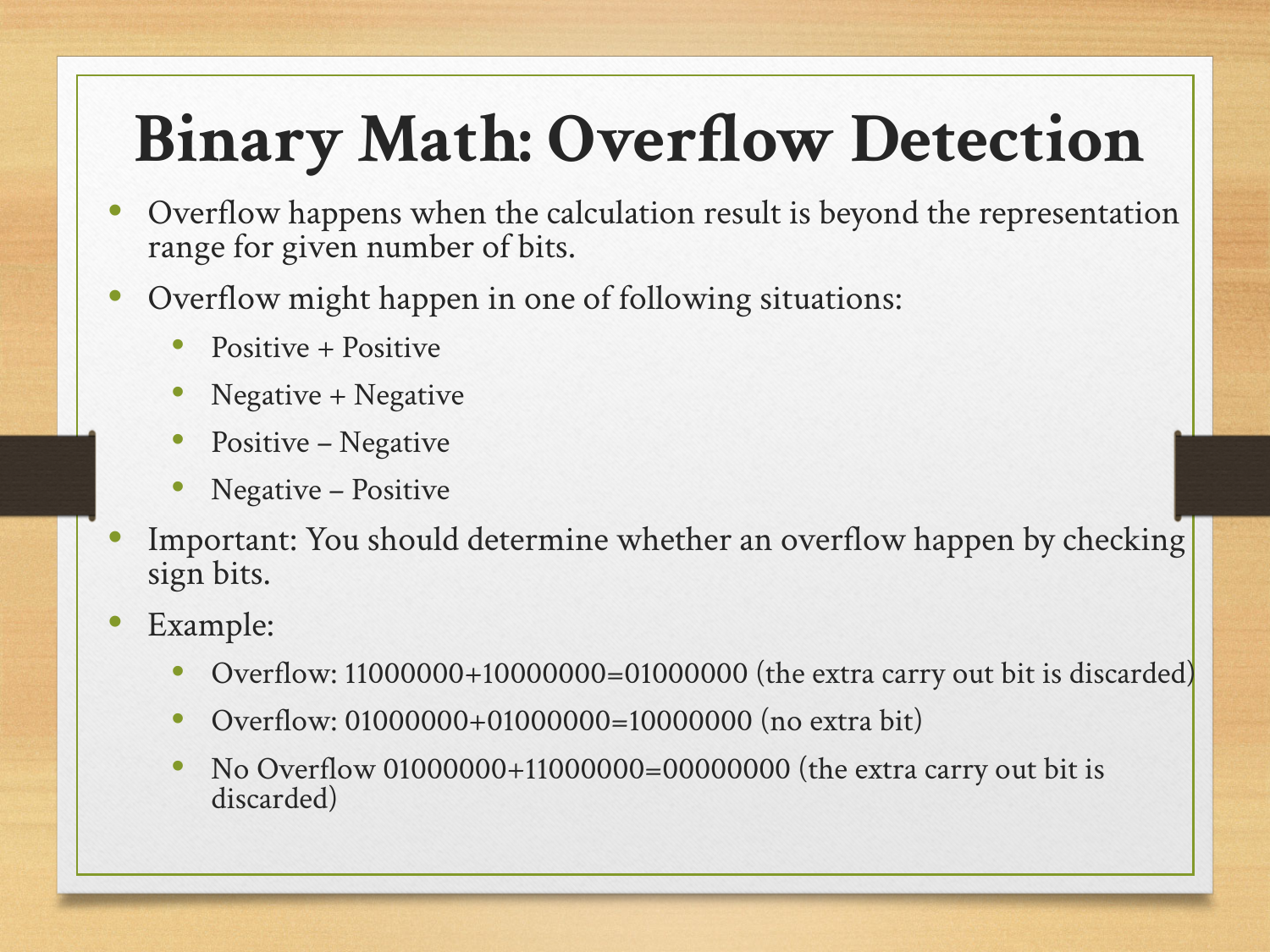

Binary Math: Overflow Detection
Overflow happens when the calculation result is beyond the representation range for given number of bits.
Overflow might happen in one of following situations:
Positive + Positive
Negative + Negative
Positive – Negative
Negative – Positive
Important: You should determine whether an overflow happen by checking sign bits.
Example:
Overflow: 11000000+10000000=01000000 (the extra carry out bit is discarded)
Overflow: 01000000+01000000=10000000 (no extra bit)
No Overflow 01000000+11000000=00000000 (the extra carry out bit is discarded)